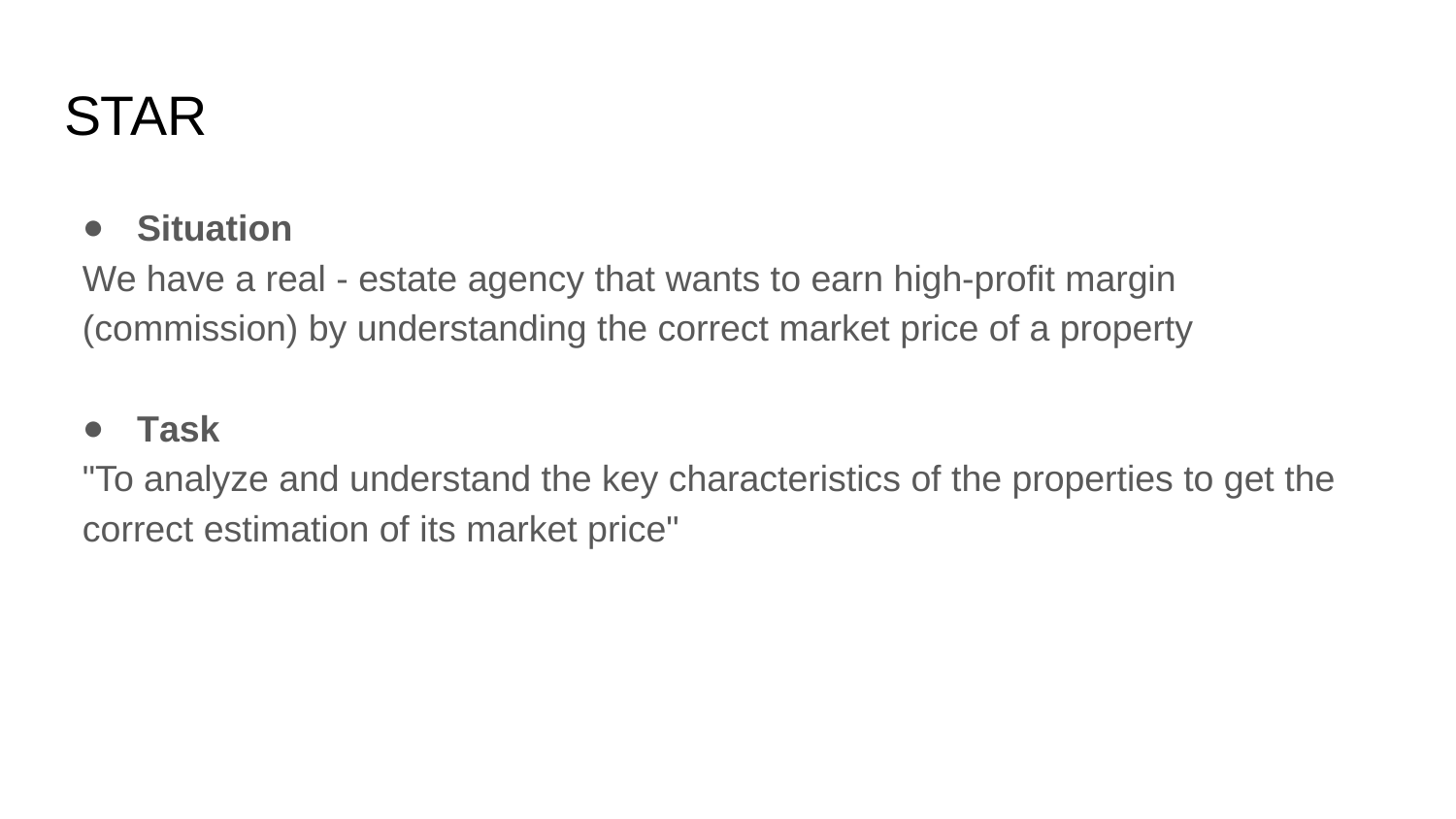

# STAR
Situation
We have a real - estate agency that wants to earn high-profit margin (commission) by understanding the correct market price of a property

Task
"To analyze and understand the key characteristics of the properties to get the correct estimation of its market price"